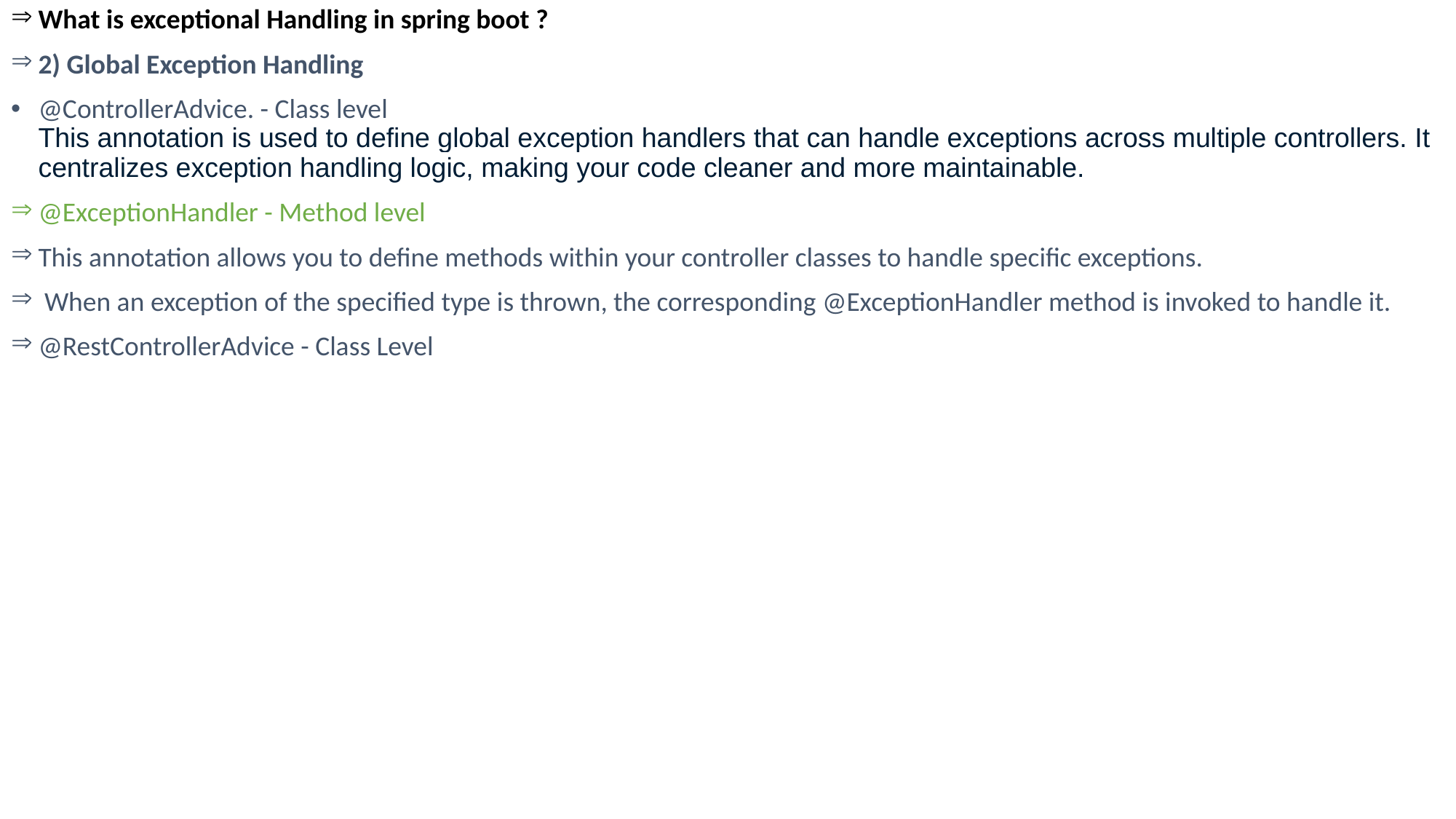

What is exceptional Handling in spring boot ?
2) Global Exception Handling
@ControllerAdvice. - Class level
This annotation is used to define global exception handlers that can handle exceptions across multiple controllers. It centralizes exception handling logic, making your code cleaner and more maintainable.
@ExceptionHandler - Method level
This annotation allows you to define methods within your controller classes to handle specific exceptions.
 When an exception of the specified type is thrown, the corresponding @ExceptionHandler method is invoked to handle it.
@RestControllerAdvice - Class Level